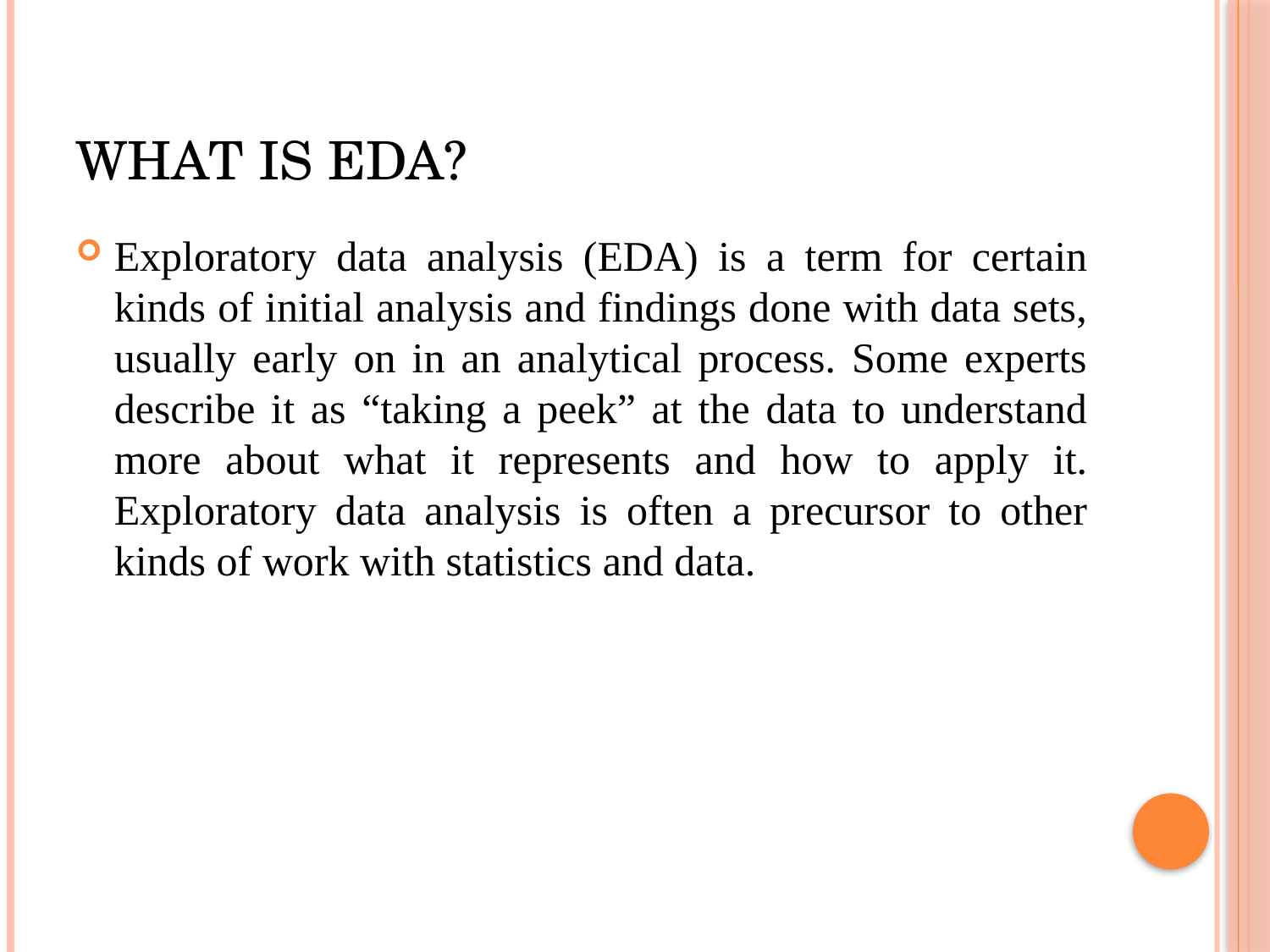

# What is EDA?
Exploratory data analysis (EDA) is a term for certain kinds of initial analysis and findings done with data sets, usually early on in an analytical process. Some experts describe it as “taking a peek” at the data to understand more about what it represents and how to apply it. Exploratory data analysis is often a precursor to other kinds of work with statistics and data.